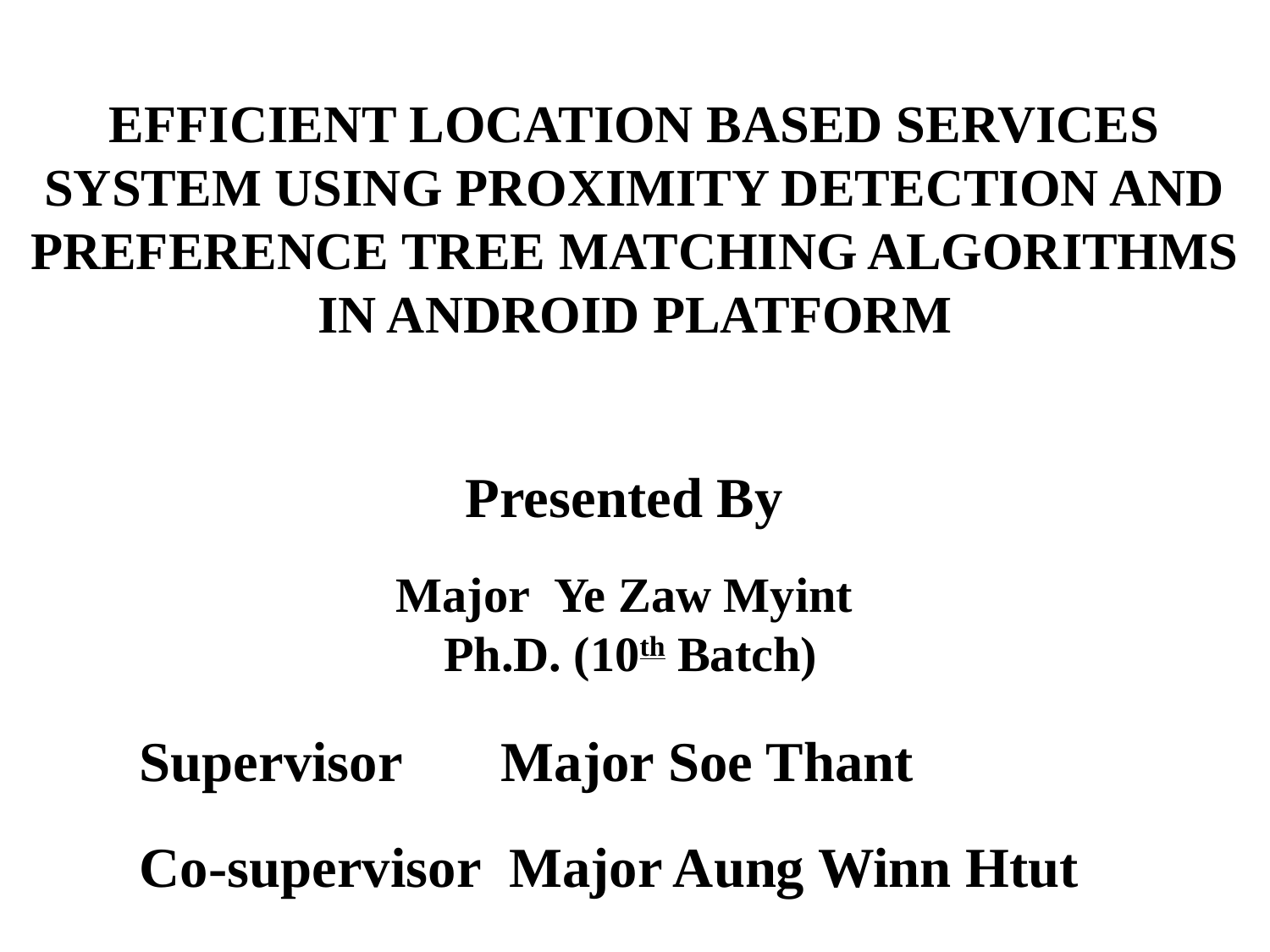

# EFFICIENT LOCATION BASED SERVICES SYSTEM USING PROXIMITY DETECTION AND PREFERENCE TREE MATCHING ALGORITHMS IN ANDROID PLATFORM
Presented By
Major  Ye Zaw Myint
 Ph.D. (10th Batch)
	Supervisor       Major Soe Thant
	Co-supervisor  Major Aung Winn Htut